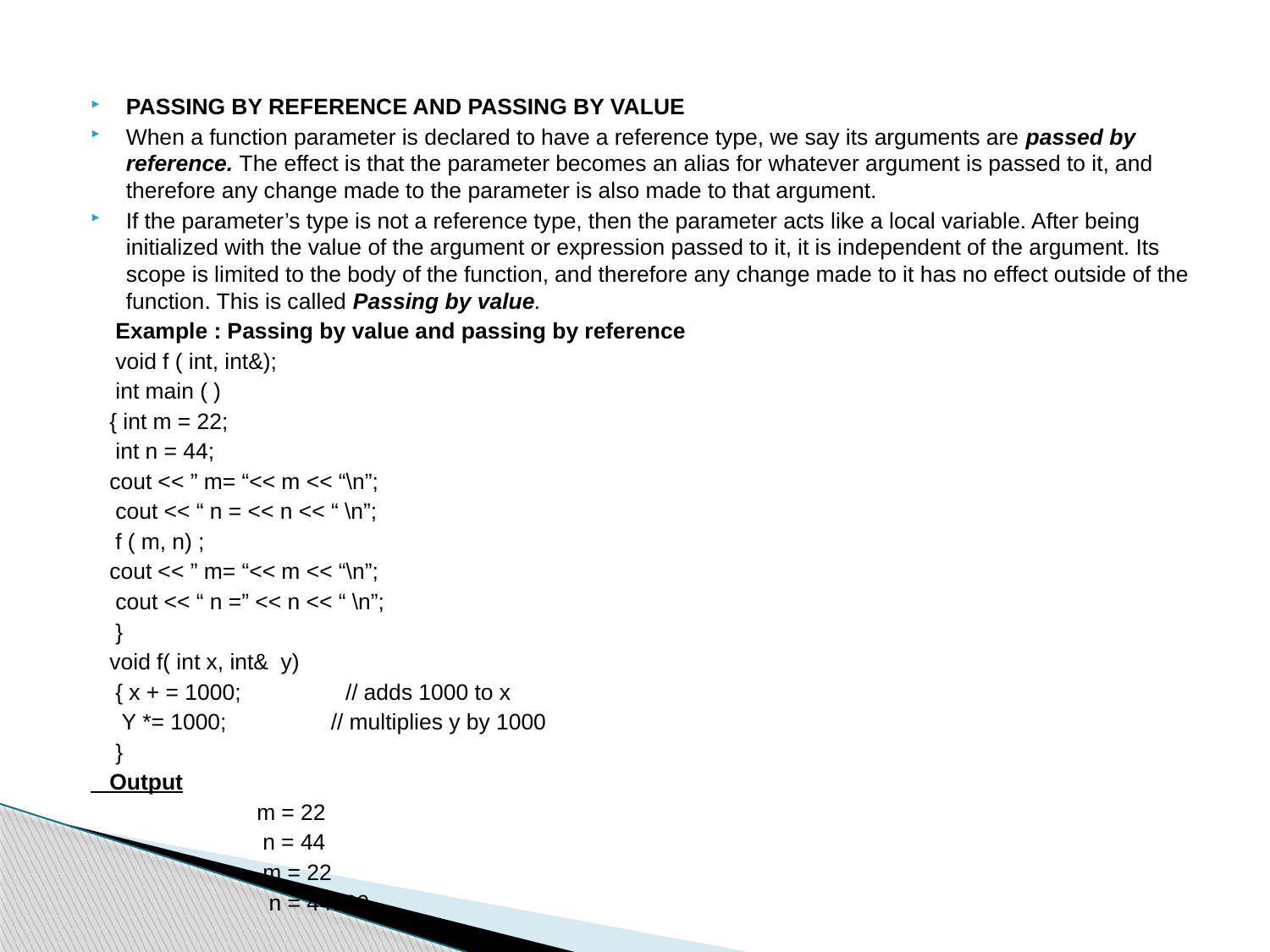

#
PASSING BY REFERENCE AND PASSING BY VALUE
When a function parameter is declared to have a reference type, we say its arguments are passed by reference. The effect is that the parameter becomes an alias for whatever argument is passed to it, and therefore any change made to the parameter is also made to that argument.
If the parameter’s type is not a reference type, then the parameter acts like a local variable. After being initialized with the value of the argument or expression passed to it, it is independent of the argument. Its scope is limited to the body of the function, and therefore any change made to it has no effect outside of the function. This is called Passing by value.
    Example : Passing by value and passing by reference
    void f ( int, int&);
    int main ( )
   { int m = 22;
    int n = 44;
   cout << ” m= “<< m << “\n”;
    cout << “ n = << n << “ \n”;
    f ( m, n) ;
   cout << ” m= “<< m << “\n”;
    cout << “ n =” << n << “ \n”;
    }
   void f( int x, int&  y)
    { x + = 1000;                 // adds 1000 to x
     Y *= 1000;                 // multiplies y by 1000
    }
   Output
                           m = 22
                            n = 44
                            m = 22
                             n = 44000